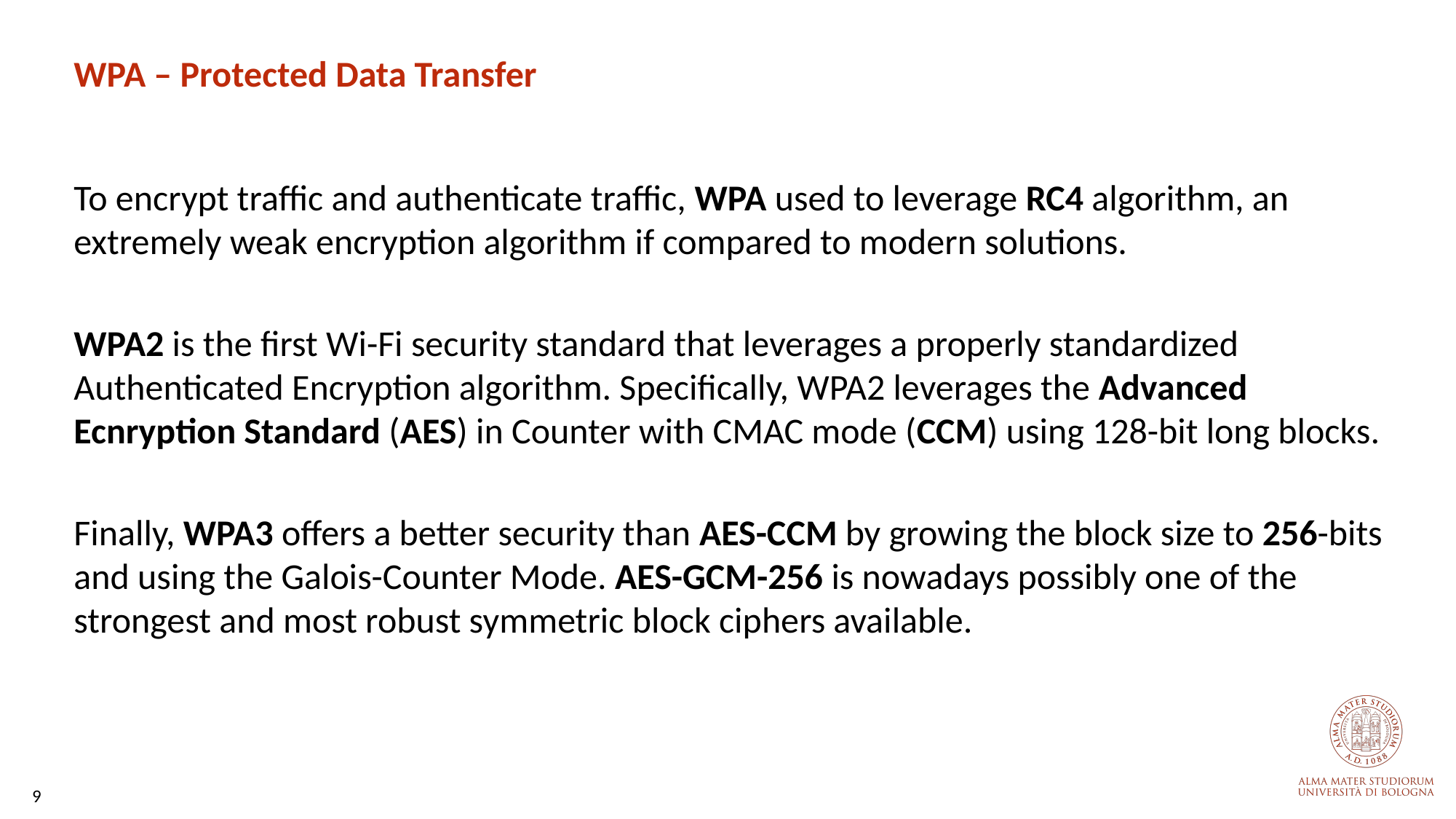

# WPA – Protected Data Transfer
To encrypt traffic and authenticate traffic, WPA used to leverage RC4 algorithm, an extremely weak encryption algorithm if compared to modern solutions.

WPA2 is the first Wi-Fi security standard that leverages a properly standardized Authenticated Encryption algorithm. Specifically, WPA2 leverages the Advanced Ecnryption Standard (AES) in Counter with CMAC mode (CCM) using 128-bit long blocks.

Finally, WPA3 offers a better security than AES-CCM by growing the block size to 256-bits and using the Galois-Counter Mode. AES-GCM-256 is nowadays possibly one of the strongest and most robust symmetric block ciphers available.